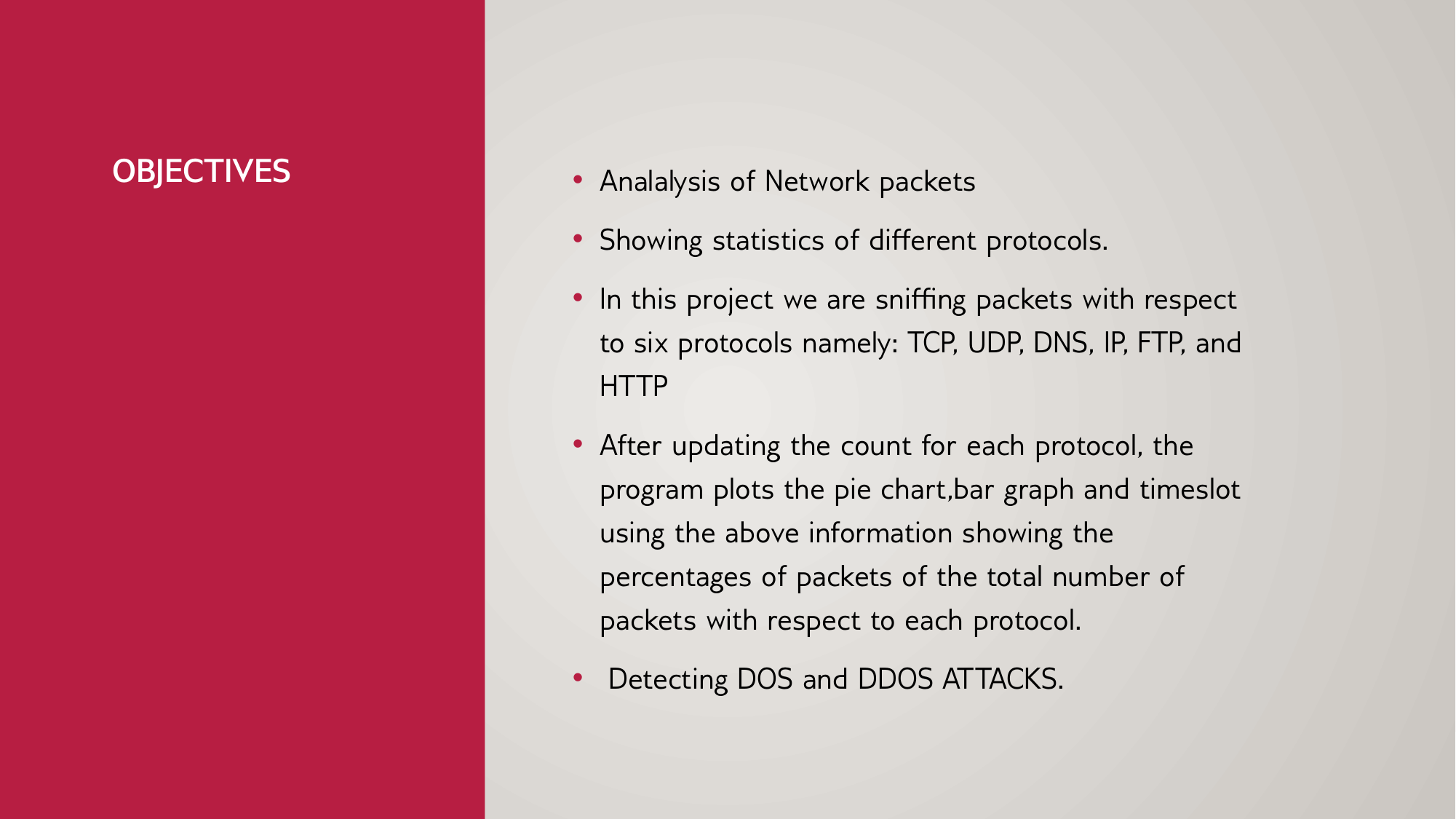

# Objectives
Analalysis of Network packets
Showing statistics of different protocols.
In this project we are sniffing packets with respect to six protocols namely: TCP, UDP, DNS, IP, FTP, and HTTP
After updating the count for each protocol, the program plots the pie chart,bar graph and timeslot using the above information showing the percentages of packets of the total number of packets with respect to each protocol.
 Detecting DOS and DDOS ATTACKS.